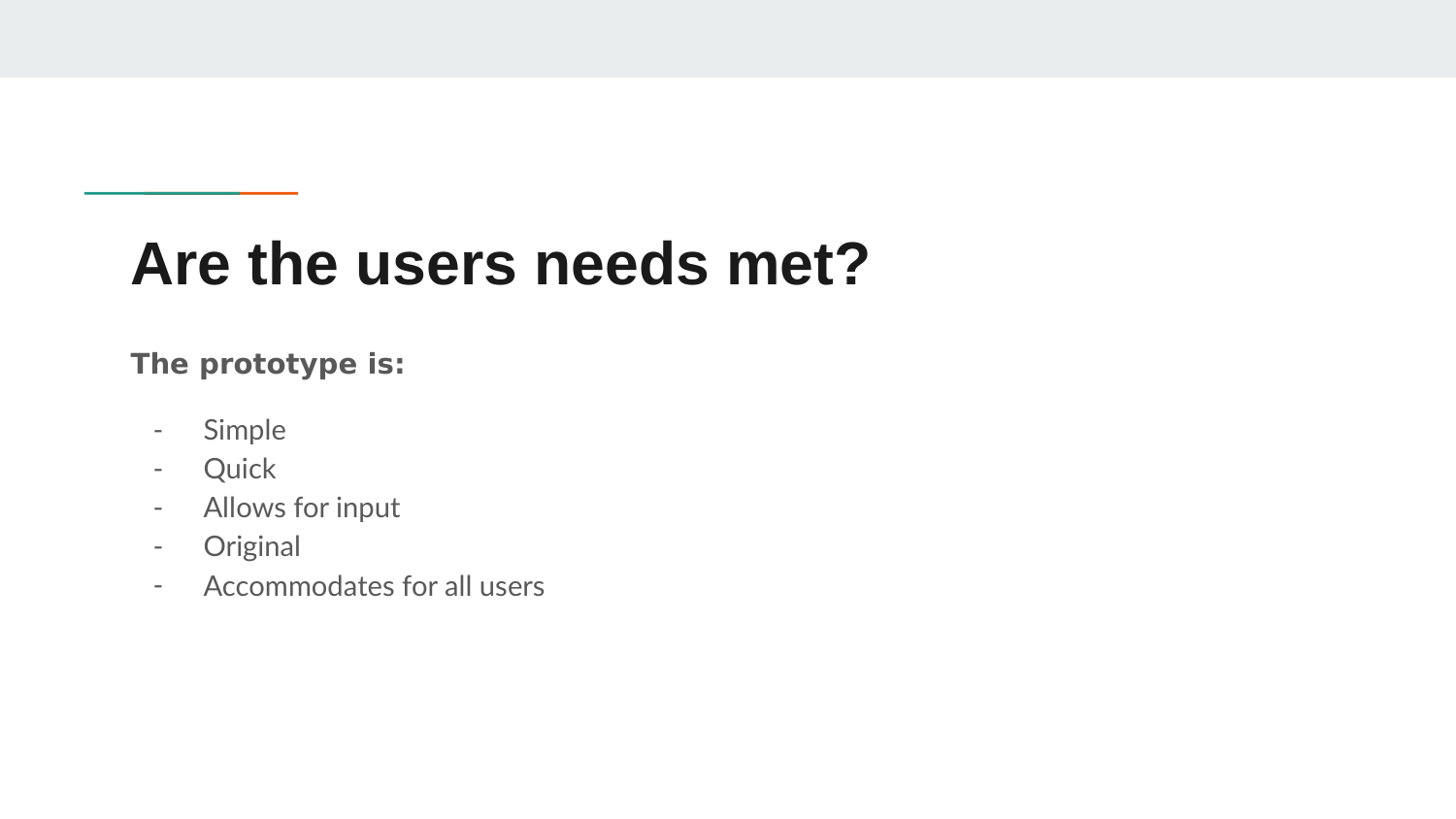

# Are the users needs met?
The prototype is:
Simple
Quick
Allows for input
Original
Accommodates for all users